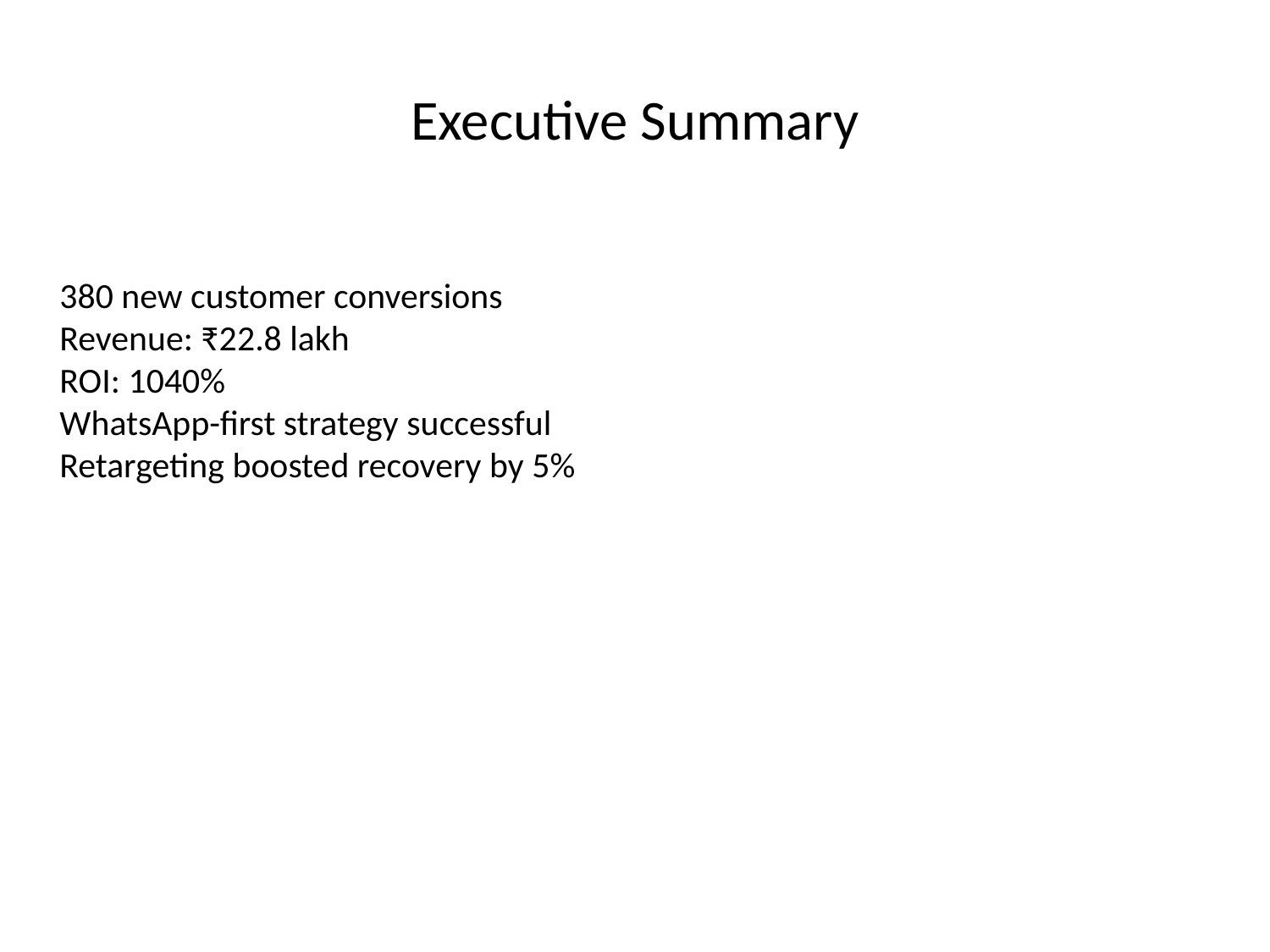

# Executive Summary

380 new customer conversions
Revenue: ₹22.8 lakh
ROI: 1040%
WhatsApp-first strategy successful
Retargeting boosted recovery by 5%